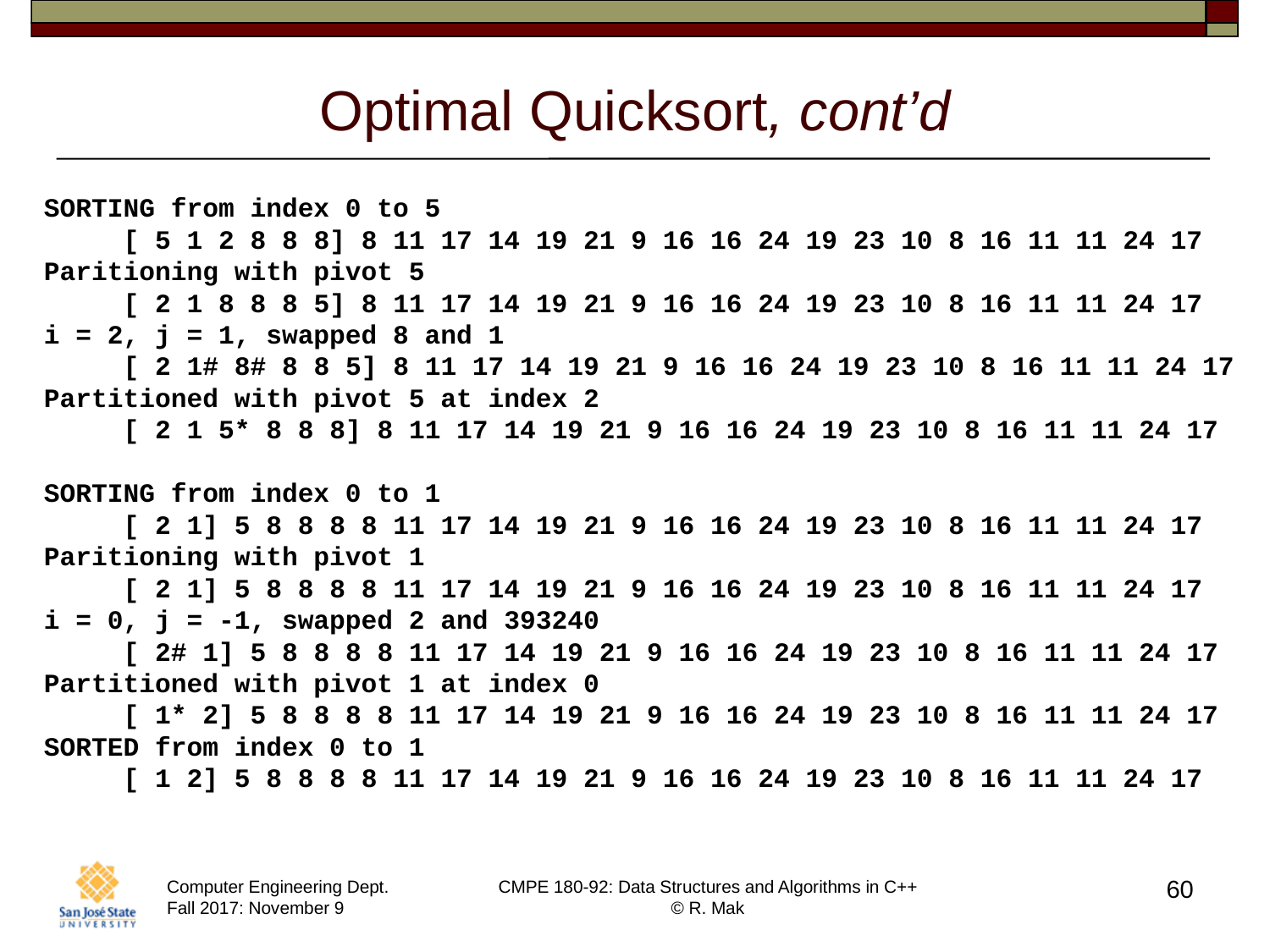

# Optimal Quicksort, cont’d
SORTING from index 0 to 5
     [ 5 1 2 8 8 8] 8 11 17 14 19 21 9 16 16 24 19 23 10 8 16 11 11 24 17
Paritioning with pivot 5
     [ 2 1 8 8 8 5] 8 11 17 14 19 21 9 16 16 24 19 23 10 8 16 11 11 24 17
i = 2, j = 1, swapped 8 and 1
     [ 2 1# 8# 8 8 5] 8 11 17 14 19 21 9 16 16 24 19 23 10 8 16 11 11 24 17
Partitioned with pivot 5 at index 2
     [ 2 1 5* 8 8 8] 8 11 17 14 19 21 9 16 16 24 19 23 10 8 16 11 11 24 17

SORTING from index 0 to 1
     [ 2 1] 5 8 8 8 8 11 17 14 19 21 9 16 16 24 19 23 10 8 16 11 11 24 17
Paritioning with pivot 1
     [ 2 1] 5 8 8 8 8 11 17 14 19 21 9 16 16 24 19 23 10 8 16 11 11 24 17
i = 0, j = -1, swapped 2 and 393240
     [ 2# 1] 5 8 8 8 8 11 17 14 19 21 9 16 16 24 19 23 10 8 16 11 11 24 17
Partitioned with pivot 1 at index 0
     [ 1* 2] 5 8 8 8 8 11 17 14 19 21 9 16 16 24 19 23 10 8 16 11 11 24 17
SORTED from index 0 to 1
     [ 1 2] 5 8 8 8 8 11 17 14 19 21 9 16 16 24 19 23 10 8 16 11 11 24 17
60